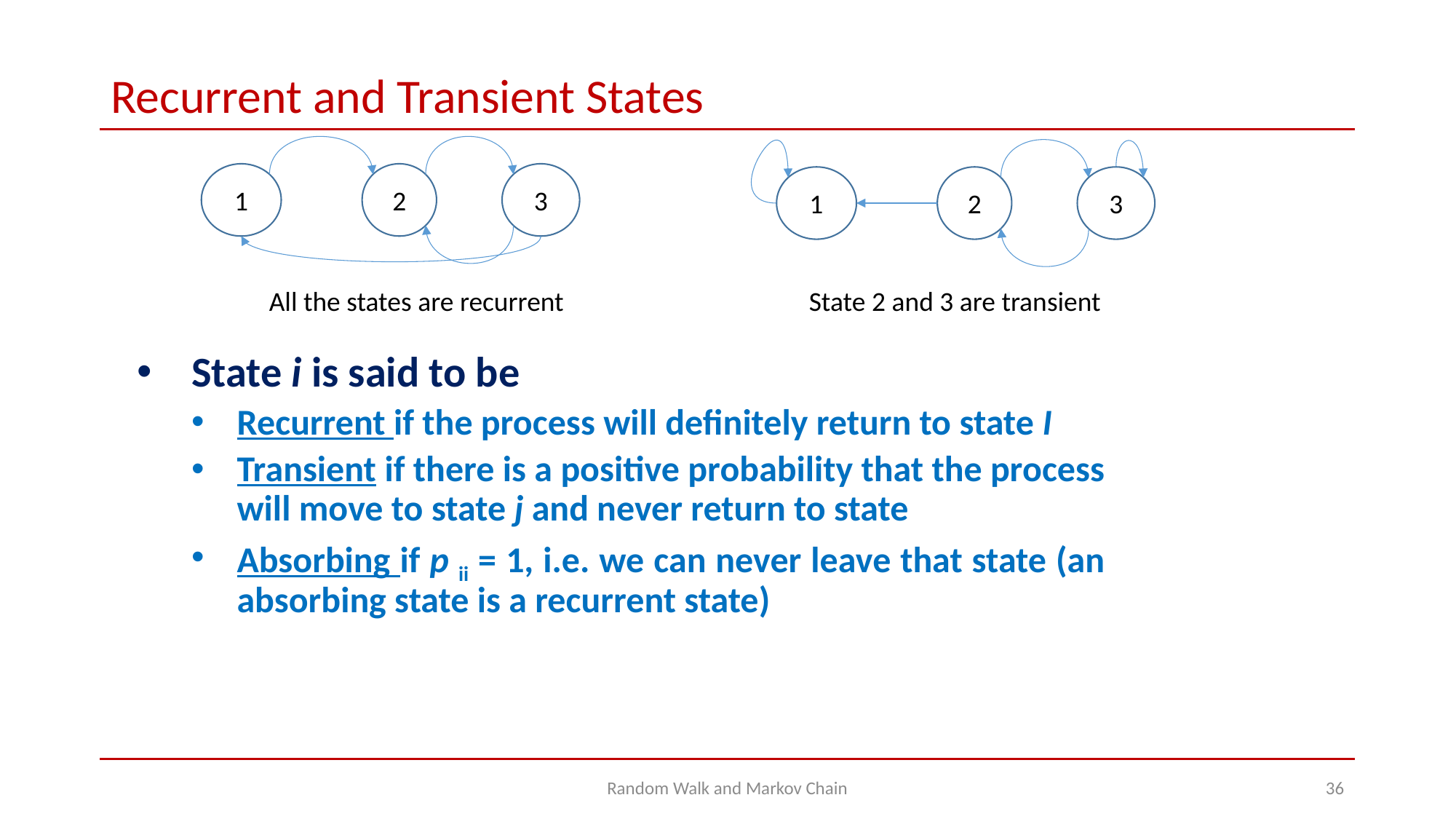

# Recurrent and Transient States
1
2
3
1
2
3
All the states are recurrent
State 2 and 3 are transient
State i is said to be
Recurrent if the process will definitely return to state I
Transient if there is a positive probability that the process will move to state j and never return to state
Absorbing if p ii = 1, i.e. we can never leave that state (an absorbing state is a recurrent state)

Random Walk and Markov Chain
36